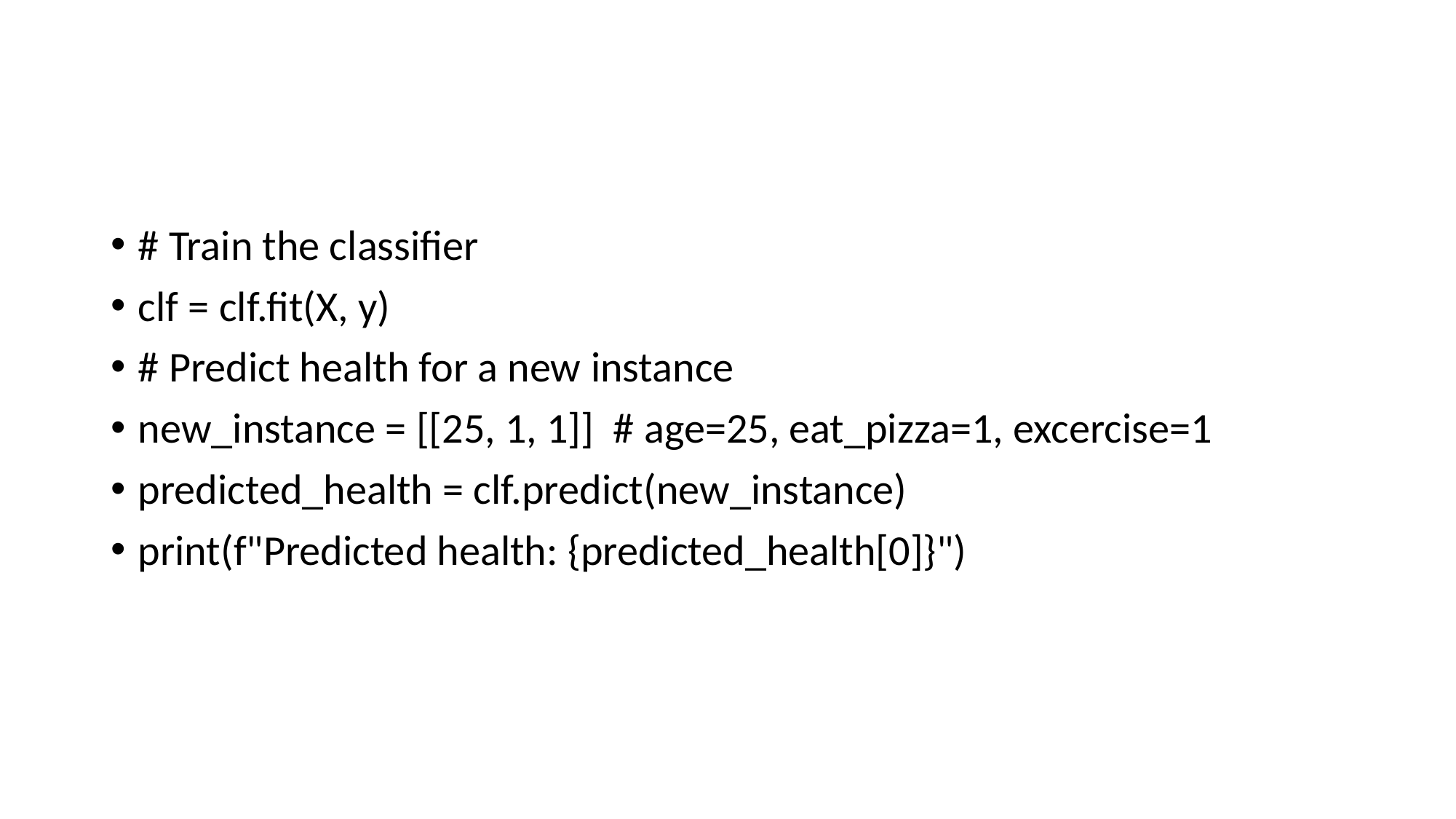

#
# Train the classifier
clf = clf.fit(X, y)
# Predict health for a new instance
new_instance = [[25, 1, 1]]  # age=25, eat_pizza=1, excercise=1
predicted_health = clf.predict(new_instance)
print(f"Predicted health: {predicted_health[0]}")